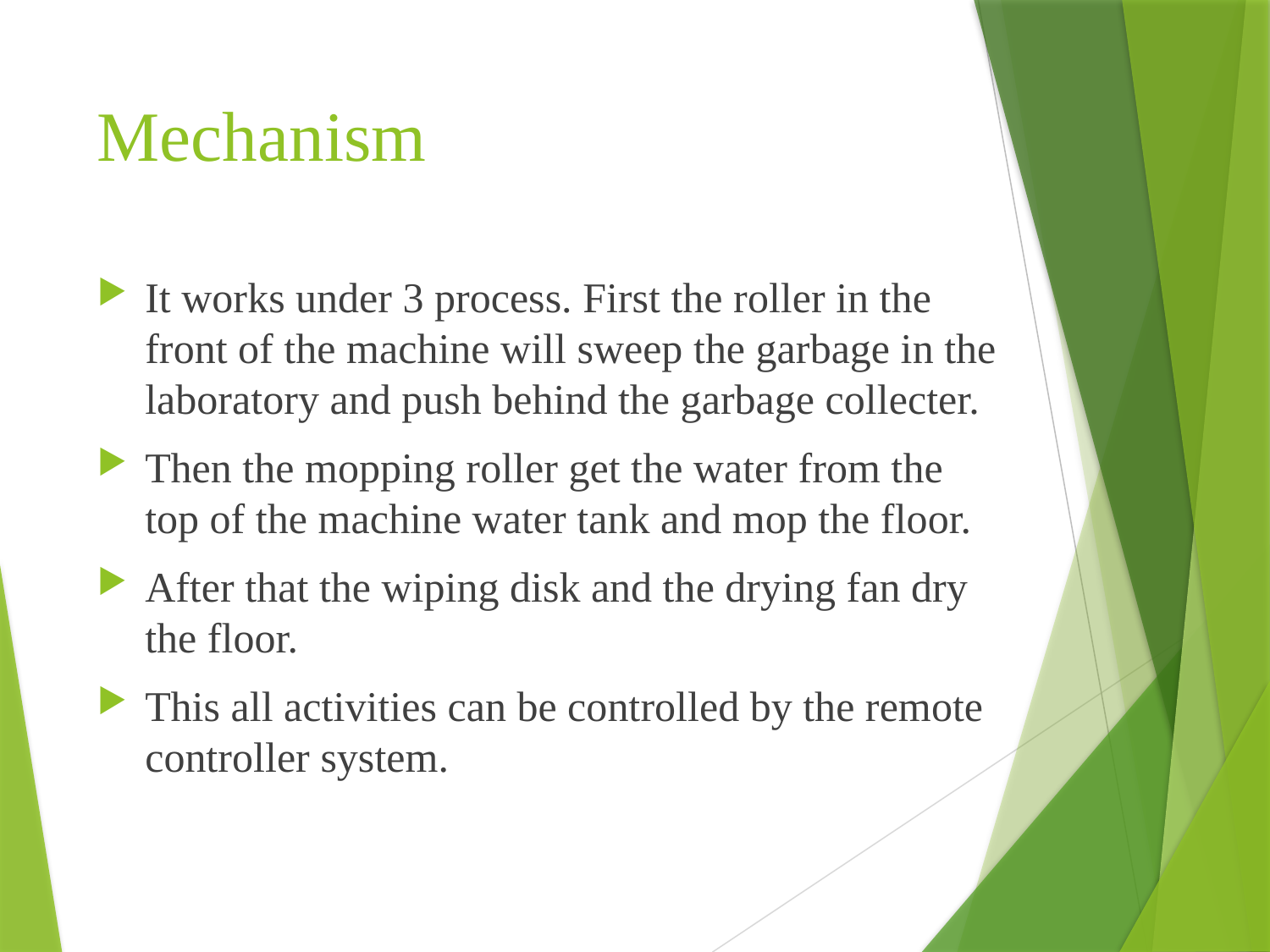

# Mechanism
It works under 3 process. First the roller in the front of the machine will sweep the garbage in the laboratory and push behind the garbage collecter.
Then the mopping roller get the water from the top of the machine water tank and mop the floor.
After that the wiping disk and the drying fan dry the floor.
This all activities can be controlled by the remote controller system.